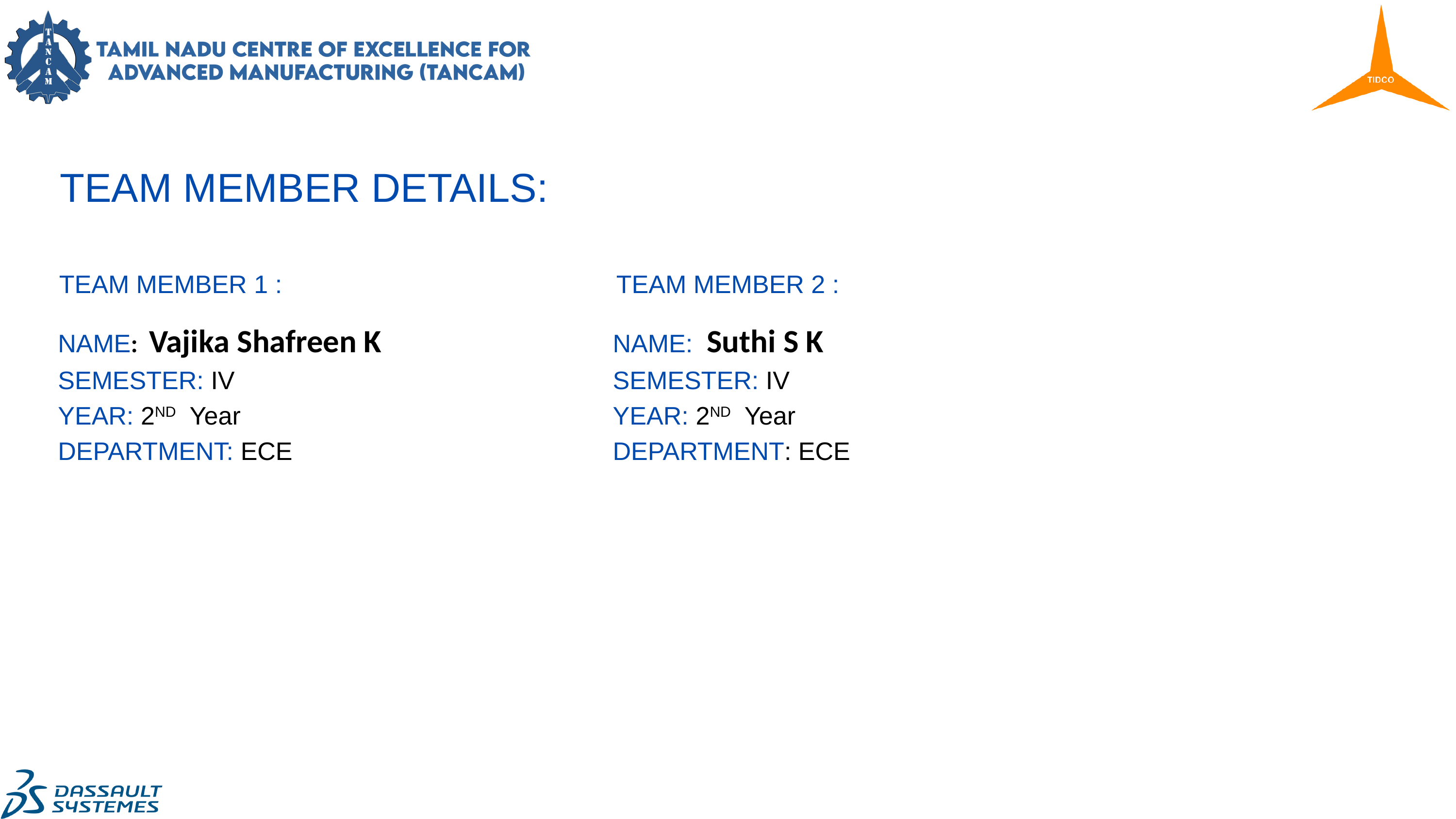

TEAM MEMBER DETAILS:
TEAM MEMBER 2 :
TEAM MEMBER 1 :
NAME:  Vajika Shafreen K
SEMESTER: IV
YEAR: 2ND  Year
DEPARTMENT: ECE
NAME:  Suthi S K
SEMESTER: IV
YEAR: 2ND  Year
DEPARTMENT: ECE